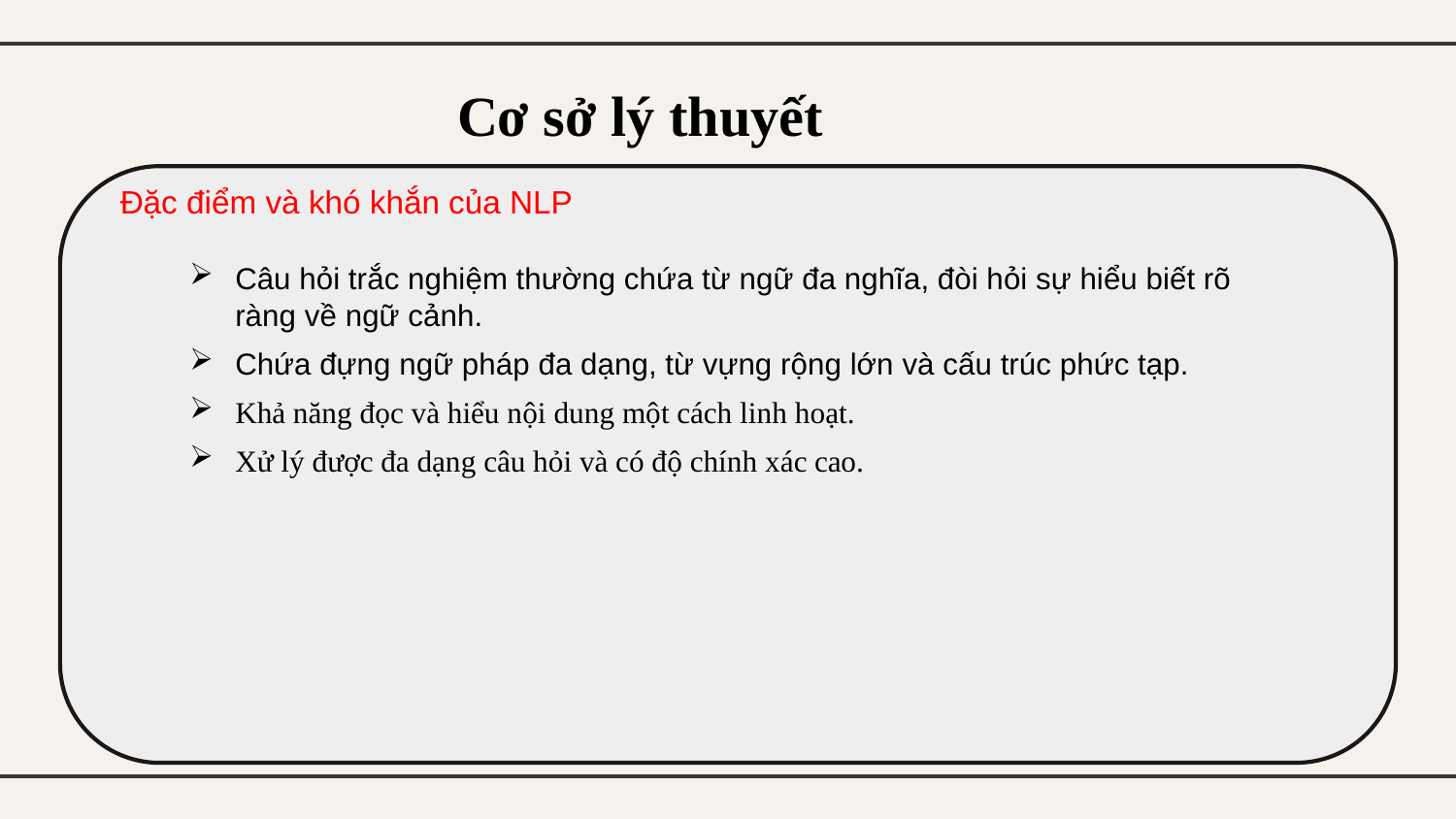

# Cơ sở lý thuyết

Đặc điểm và khó khắn của NLP
Câu hỏi trắc nghiệm thường chứa từ ngữ đa nghĩa, đòi hỏi sự hiểu biết rõ ràng về ngữ cảnh.
Chứa đựng ngữ pháp đa dạng, từ vựng rộng lớn và cấu trúc phức tạp.
Khả năng đọc và hiểu nội dung một cách linh hoạt.
Xử lý được đa dạng câu hỏi và có độ chính xác cao.